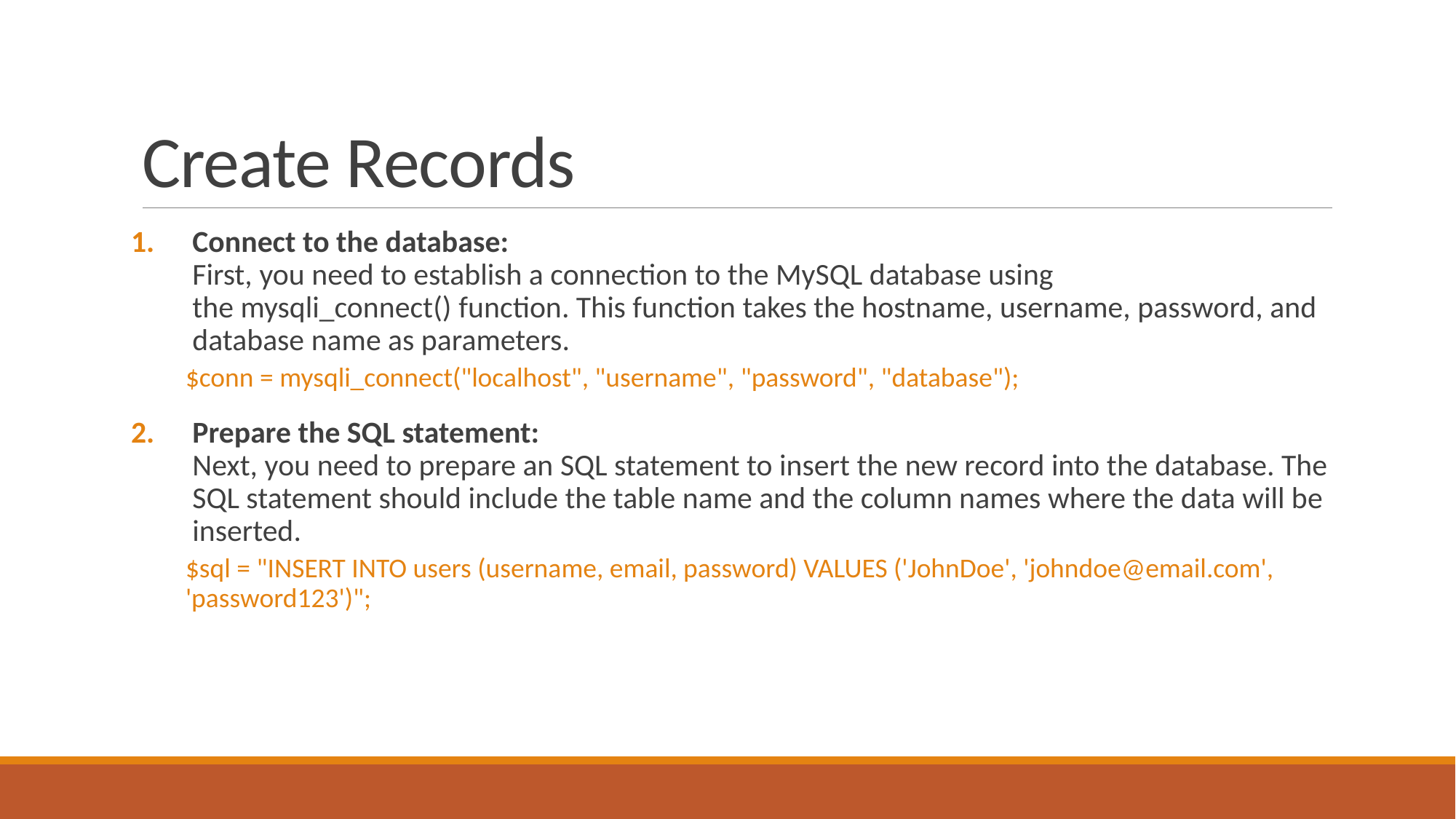

# Create Records
Connect to the database:
First, you need to establish a connection to the MySQL database using the mysqli_connect() function. This function takes the hostname, username, password, and database name as parameters.
$conn = mysqli_connect("localhost", "username", "password", "database");
Prepare the SQL statement:
Next, you need to prepare an SQL statement to insert the new record into the database. The SQL statement should include the table name and the column names where the data will be inserted.
$sql = "INSERT INTO users (username, email, password) VALUES ('JohnDoe', 'johndoe@email.com', 'password123')";